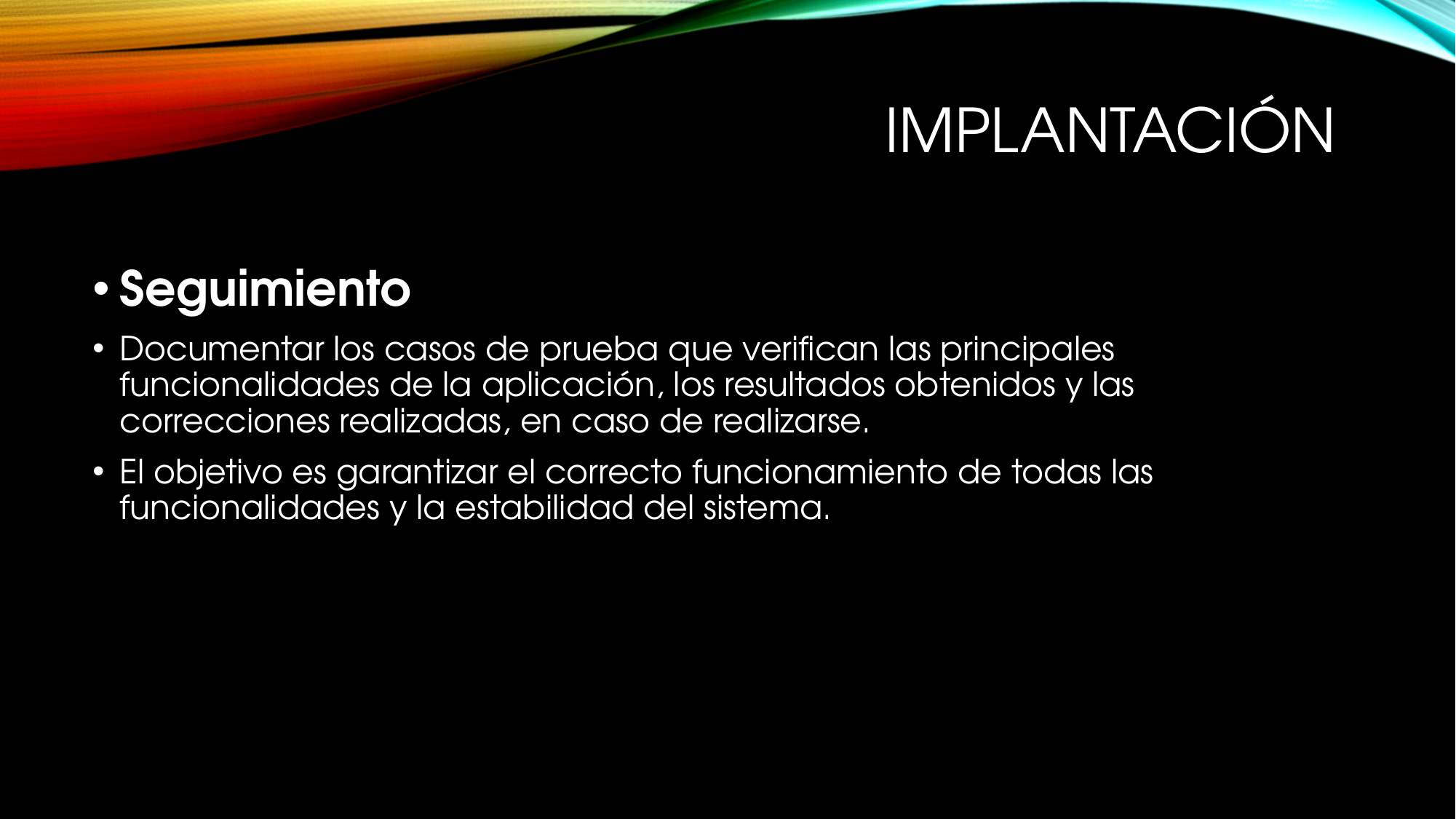

# Implantación
Seguimiento
Documentar los casos de prueba que verifican las principales funcionalidades de la aplicación, los resultados obtenidos y las correcciones realizadas, en caso de realizarse.
El objetivo es garantizar el correcto funcionamiento de todas las funcionalidades y la estabilidad del sistema.